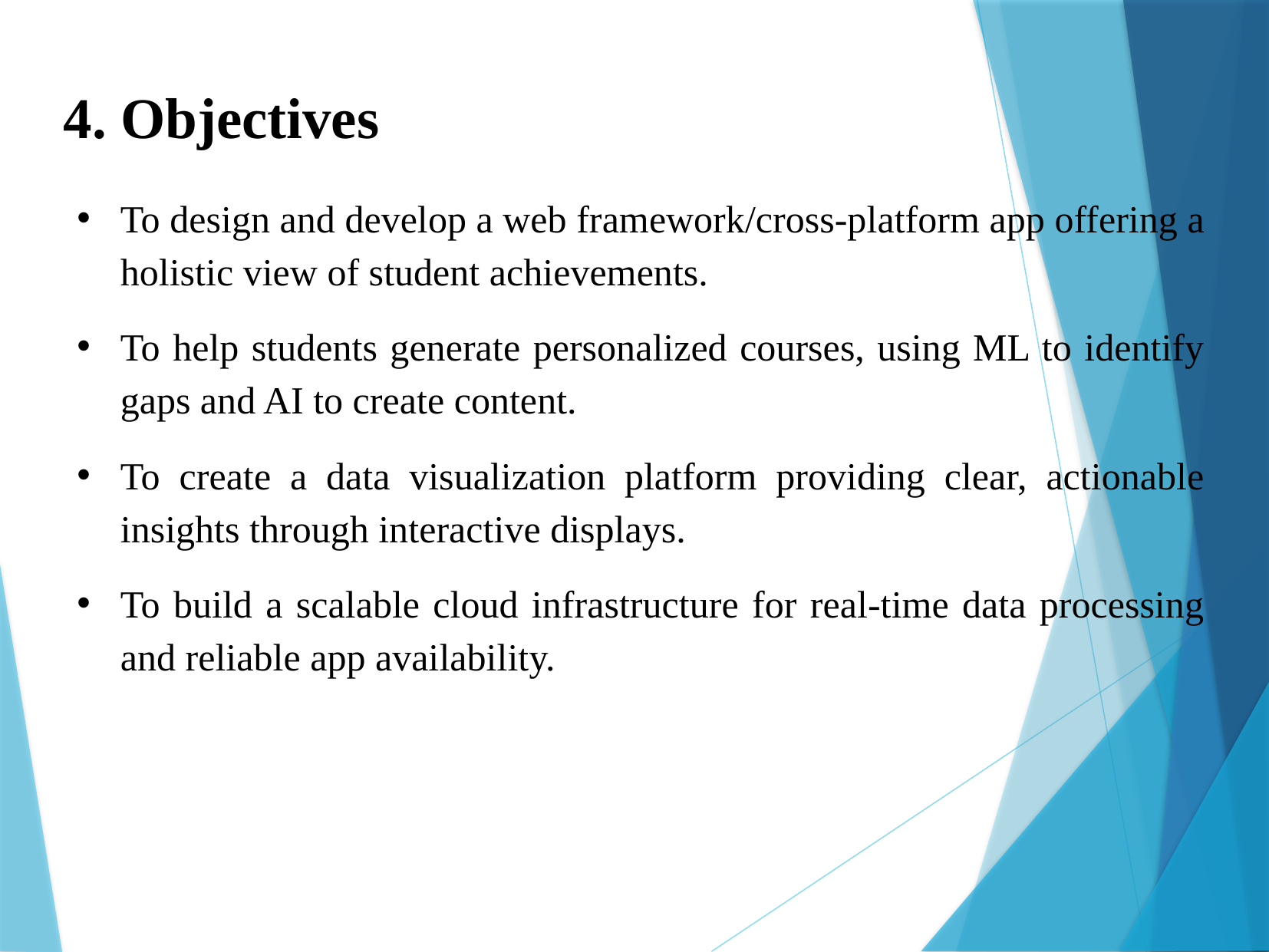

4. Objectives
To design and develop a web framework/cross-platform app offering a holistic view of student achievements.
To help students generate personalized courses, using ML to identify gaps and AI to create content.
To create a data visualization platform providing clear, actionable insights through interactive displays.
To build a scalable cloud infrastructure for real-time data processing and reliable app availability.